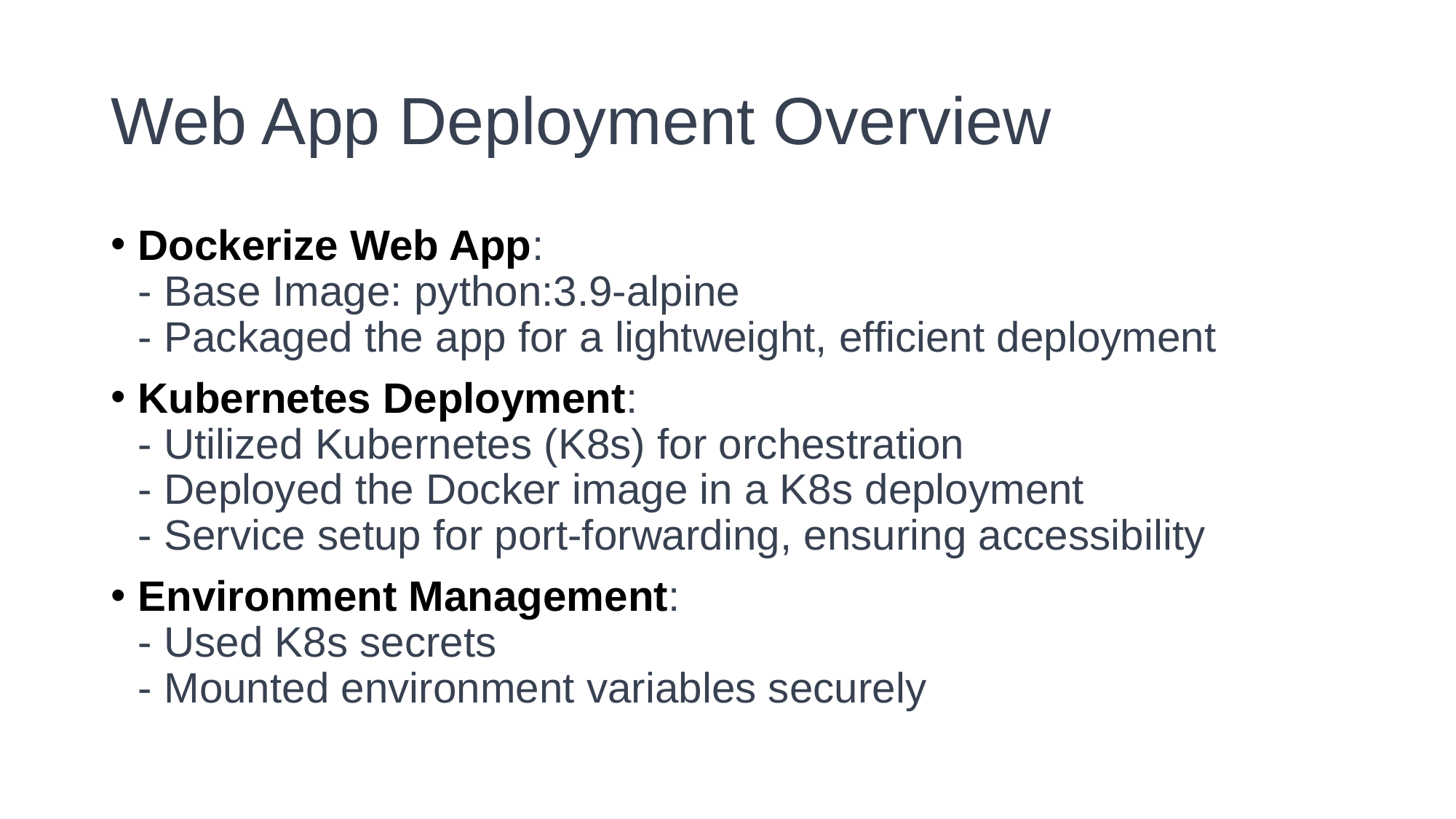

# Web App Deployment Overview
Dockerize Web App:
- Base Image: python:3.9-alpine
- Packaged the app for a lightweight, efficient deployment
Kubernetes Deployment:
- Utilized Kubernetes (K8s) for orchestration
- Deployed the Docker image in a K8s deployment
- Service setup for port-forwarding, ensuring accessibility
Environment Management:
- Used K8s secrets
- Mounted environment variables securely